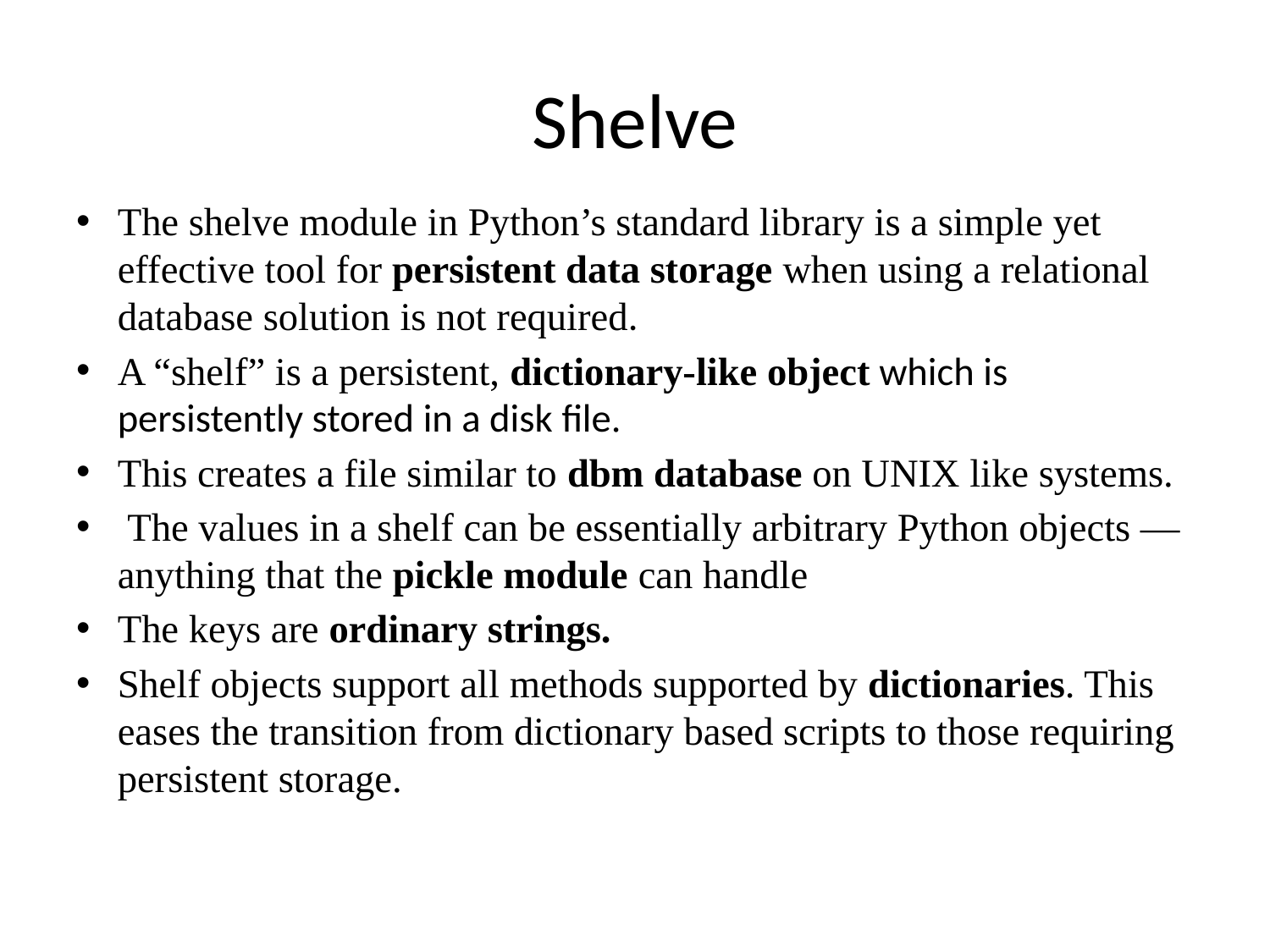

# Shelve
The shelve module in Python’s standard library is a simple yet effective tool for persistent data storage when using a relational database solution is not required.
A “shelf” is a persistent, dictionary-like object which is persistently stored in a disk file.
This creates a file similar to dbm database on UNIX like systems.
 The values in a shelf can be essentially arbitrary Python objects — anything that the pickle module can handle
The keys are ordinary strings.
Shelf objects support all methods supported by dictionaries. This eases the transition from dictionary based scripts to those requiring persistent storage.